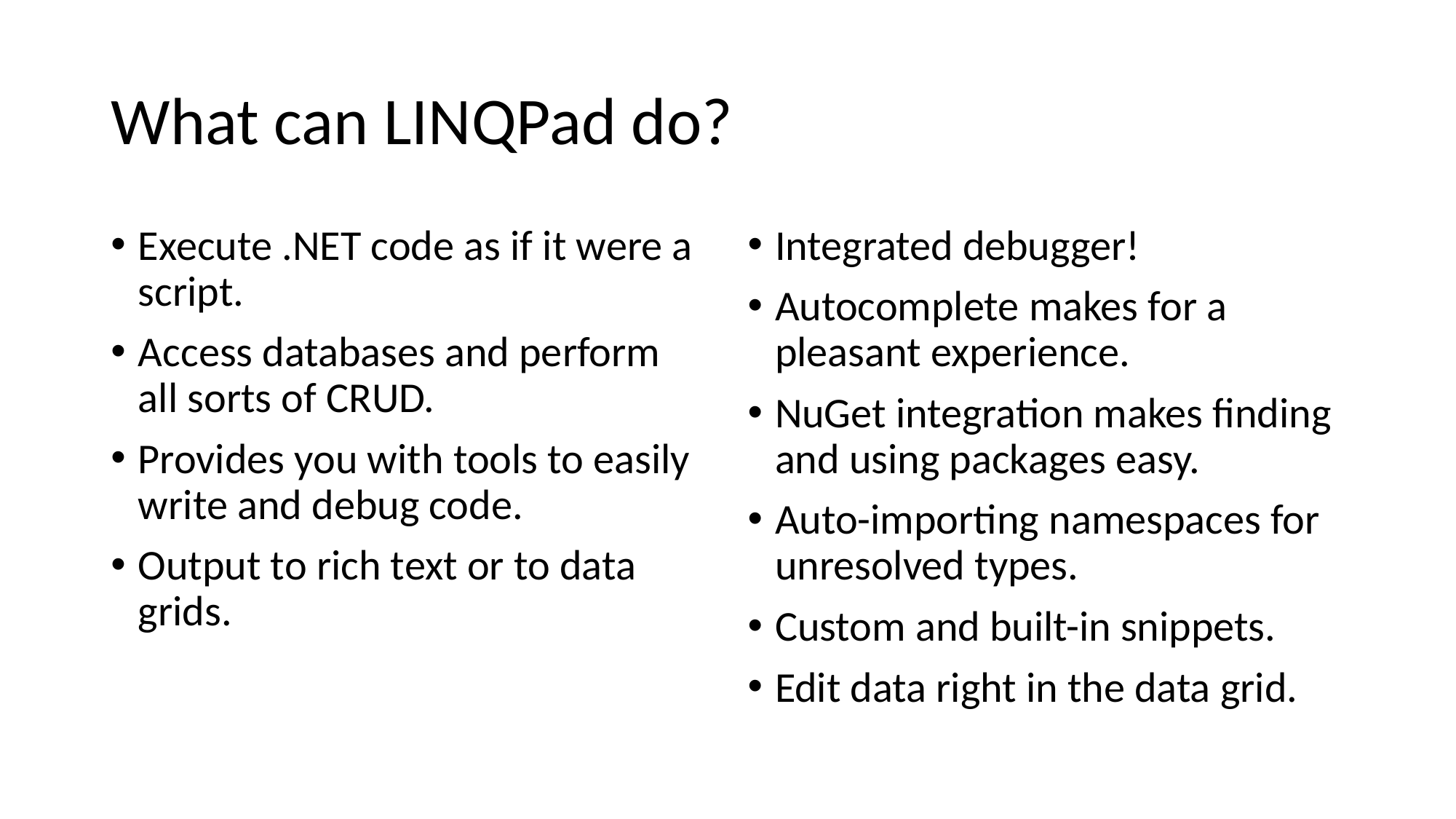

# What can LINQPad do?
Execute .NET code as if it were a script.
Access databases and perform all sorts of CRUD.
Provides you with tools to easily write and debug code.
Output to rich text or to data grids.
Integrated debugger!
Autocomplete makes for a pleasant experience.
NuGet integration makes finding and using packages easy.
Auto-importing namespaces for unresolved types.
Custom and built-in snippets.
Edit data right in the data grid.